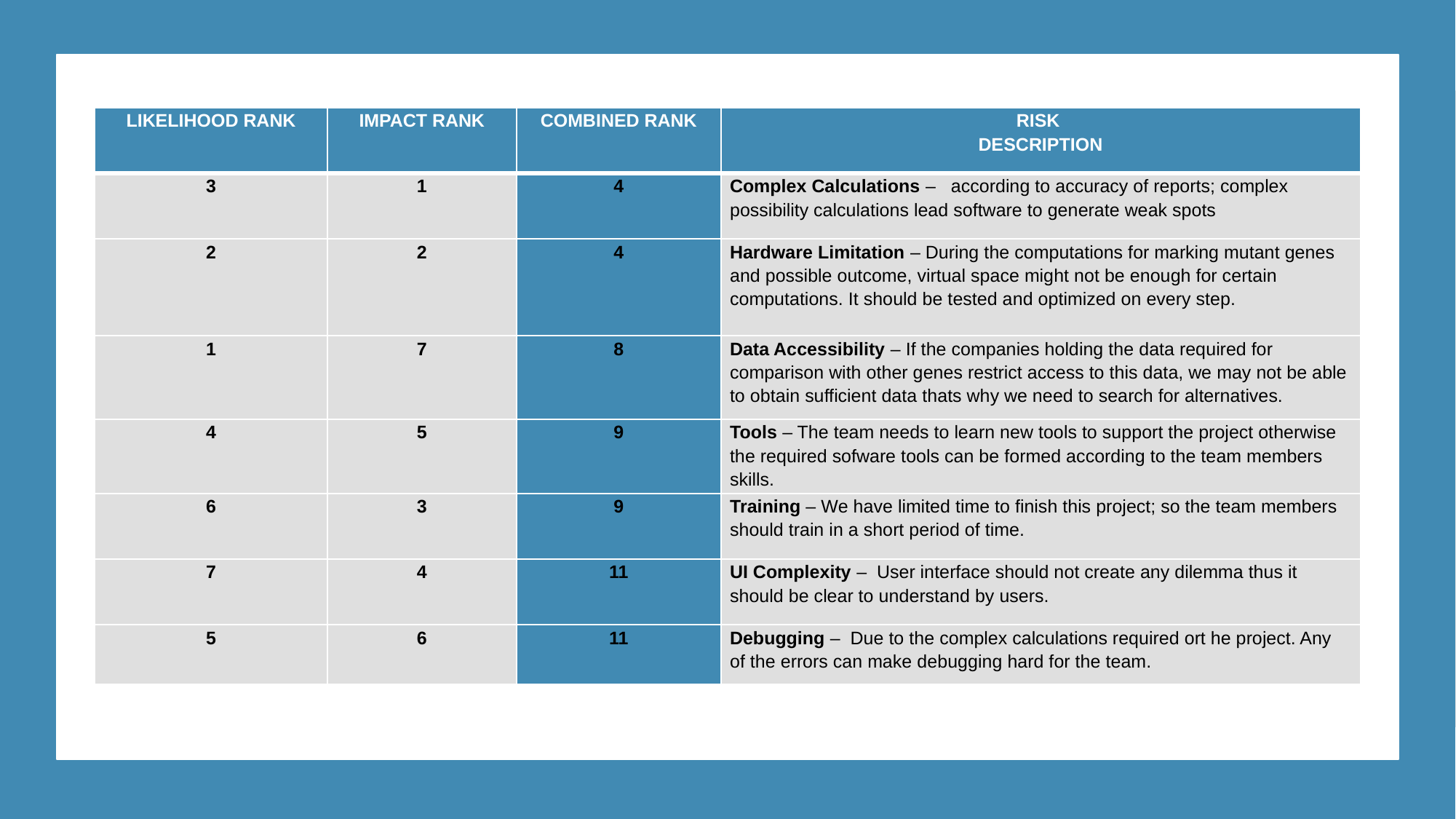

| LIKELIHOOD RANK | IMPACT RANK | COMBINED RANK | RISK DESCRIPTION |
| --- | --- | --- | --- |
| 3 | 1 | 4 | Complex Calculations – according to accuracy of reports; complex possibility calculations lead software to generate weak spots |
| 2 | 2 | 4 | Hardware Limitation – During the computations for marking mutant genes and possible outcome, virtual space might not be enough for certain computations. It should be tested and optimized on every step. |
| 1 | 7 | 8 | Data Accessibility – If the companies holding the data required for comparison with other genes restrict access to this data, we may not be able to obtain sufficient data thats why we need to search for alternatives. |
| 4 | 5 | 9 | Tools – The team needs to learn new tools to support the project otherwise the required sofware tools can be formed according to the team members skills. |
| 6 | 3 | 9 | Training – We have limited time to finish this project; so the team members should train in a short period of time. |
| 7 | 4 | 11 | UI Complexity – User interface should not create any dilemma thus it should be clear to understand by users. |
| 5 | 6 | 11 | Debugging – Due to the complex calculations required ort he project. Any of the errors can make debugging hard for the team. |